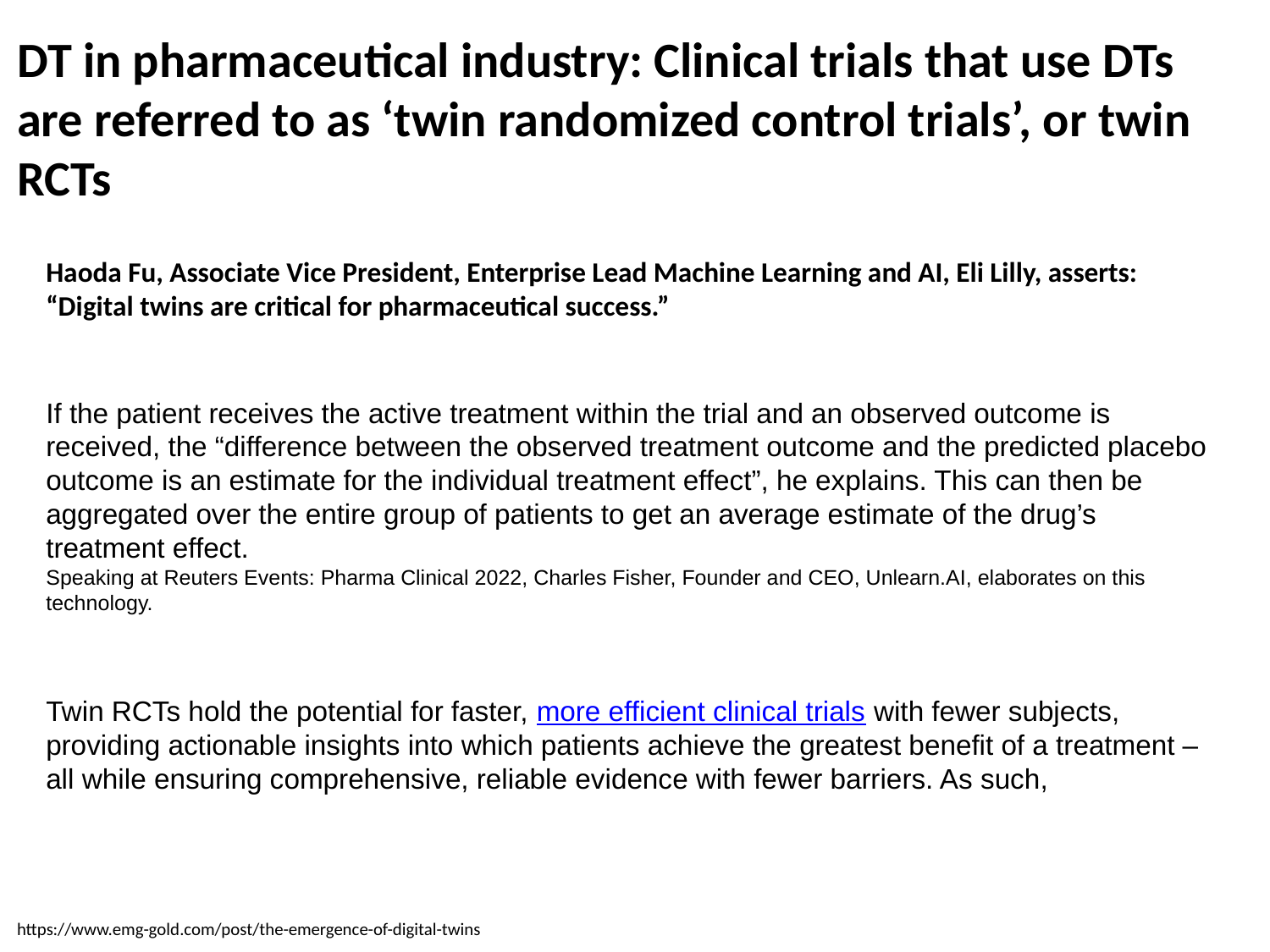

DT in pharmaceutical industry: Clinical trials that use DTs are referred to as ‘twin randomized control trials’, or twin RCTs
Haoda Fu, Associate Vice President, Enterprise Lead Machine Learning and AI, Eli Lilly, asserts: “Digital twins are critical for pharmaceutical success.”

If the patient receives the active treatment within the trial and an observed outcome is received, the “difference between the observed treatment outcome and the predicted placebo outcome is an estimate for the individual treatment effect”, he explains. This can then be aggregated over the entire group of patients to get an average estimate of the drug’s treatment effect.
Speaking at Reuters Events: Pharma Clinical 2022, Charles Fisher, Founder and CEO, Unlearn.AI, elaborates on this technology.

Twin RCTs hold the potential for faster, more efficient clinical trials with fewer subjects, providing actionable insights into which patients achieve the greatest benefit of a treatment – all while ensuring comprehensive, reliable evidence with fewer barriers. As such,
https://www.emg-gold.com/post/the-emergence-of-digital-twins